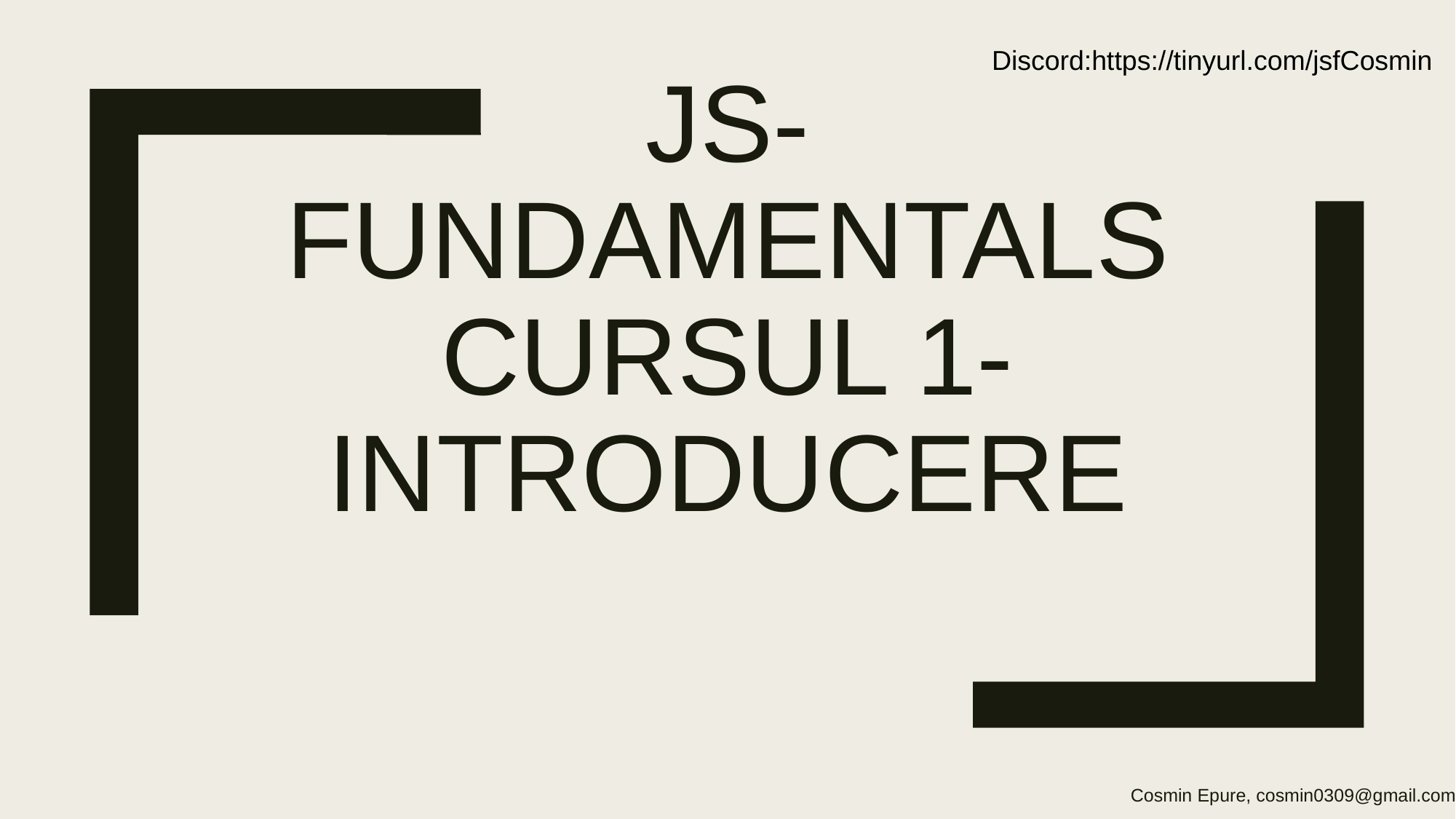

Discord:https://tinyurl.com/jsfCosmin
# Js-Fundamentals Cursul 1-Introducere
Cosmin Epure, cosmin0309@gmail.com